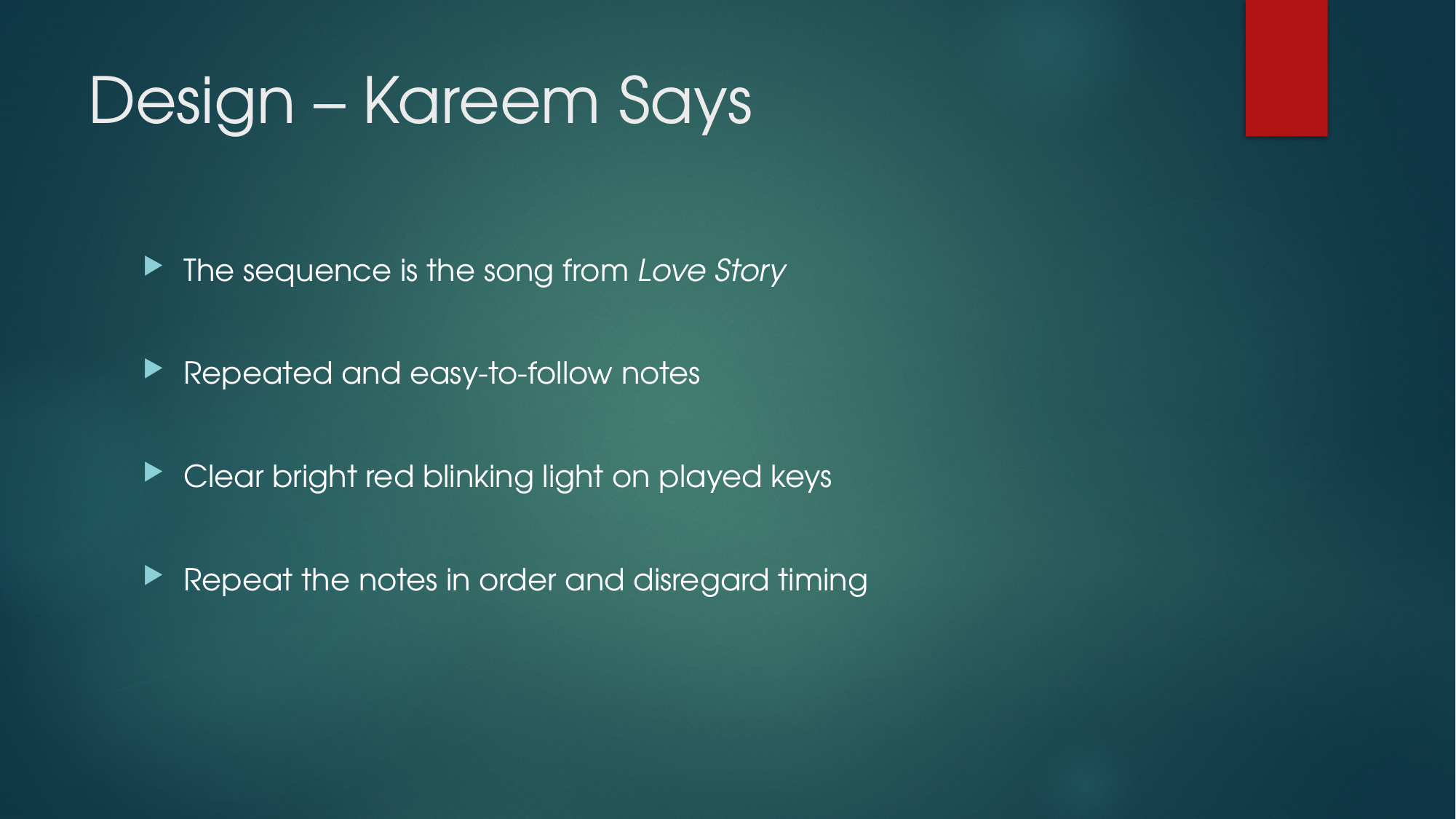

# Design – Kareem Says
The sequence is the song from Love Story

Repeated and easy-to-follow notes

Clear bright red blinking light on played keys

Repeat the notes in order and disregard timing